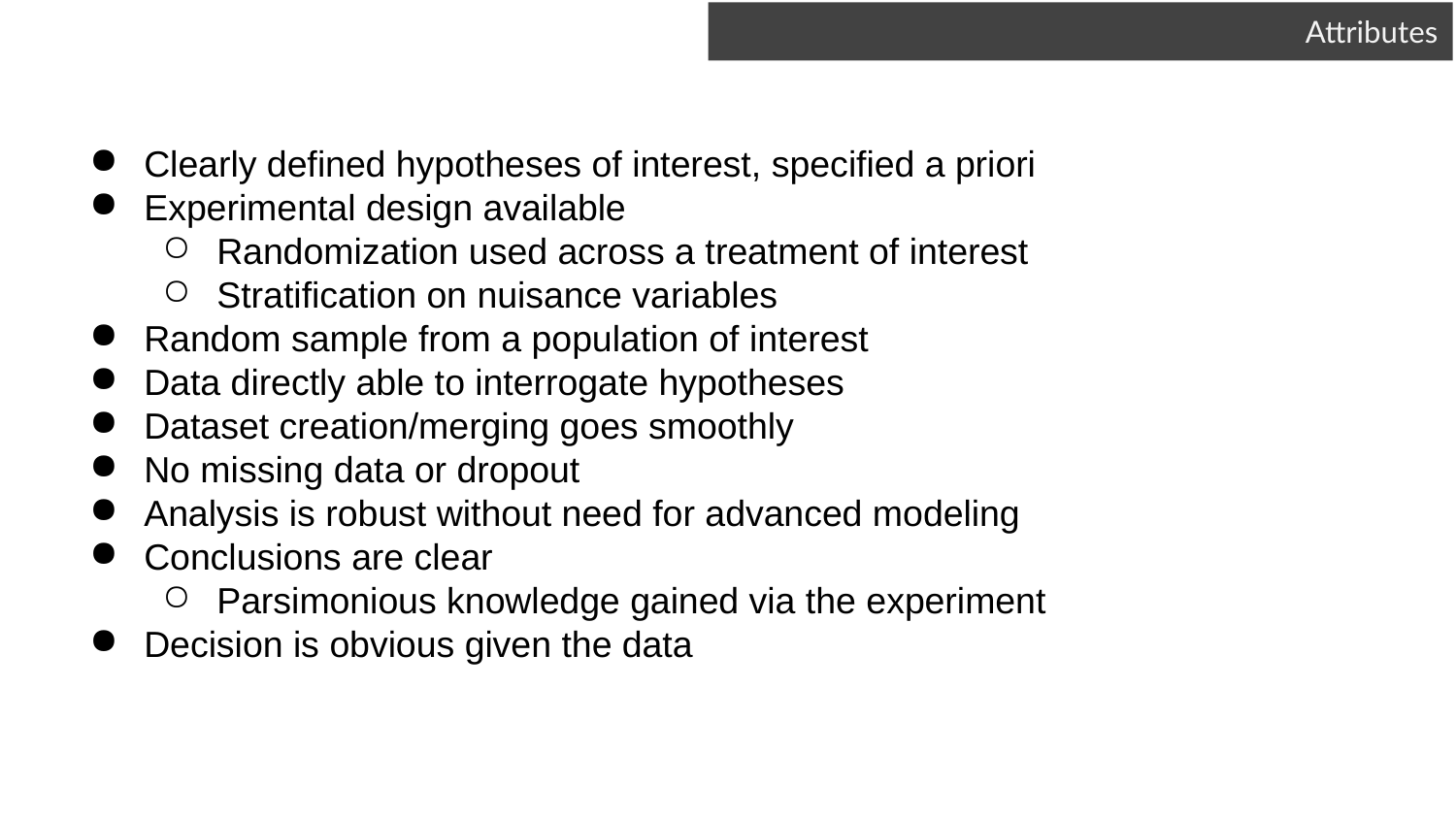

# Attributes
Clearly defined hypotheses of interest, specified a priori
Experimental design available
Randomization used across a treatment of interest
Stratification on nuisance variables
Random sample from a population of interest
Data directly able to interrogate hypotheses
Dataset creation/merging goes smoothly
No missing data or dropout
Analysis is robust without need for advanced modeling
Conclusions are clear
Parsimonious knowledge gained via the experiment
Decision is obvious given the data